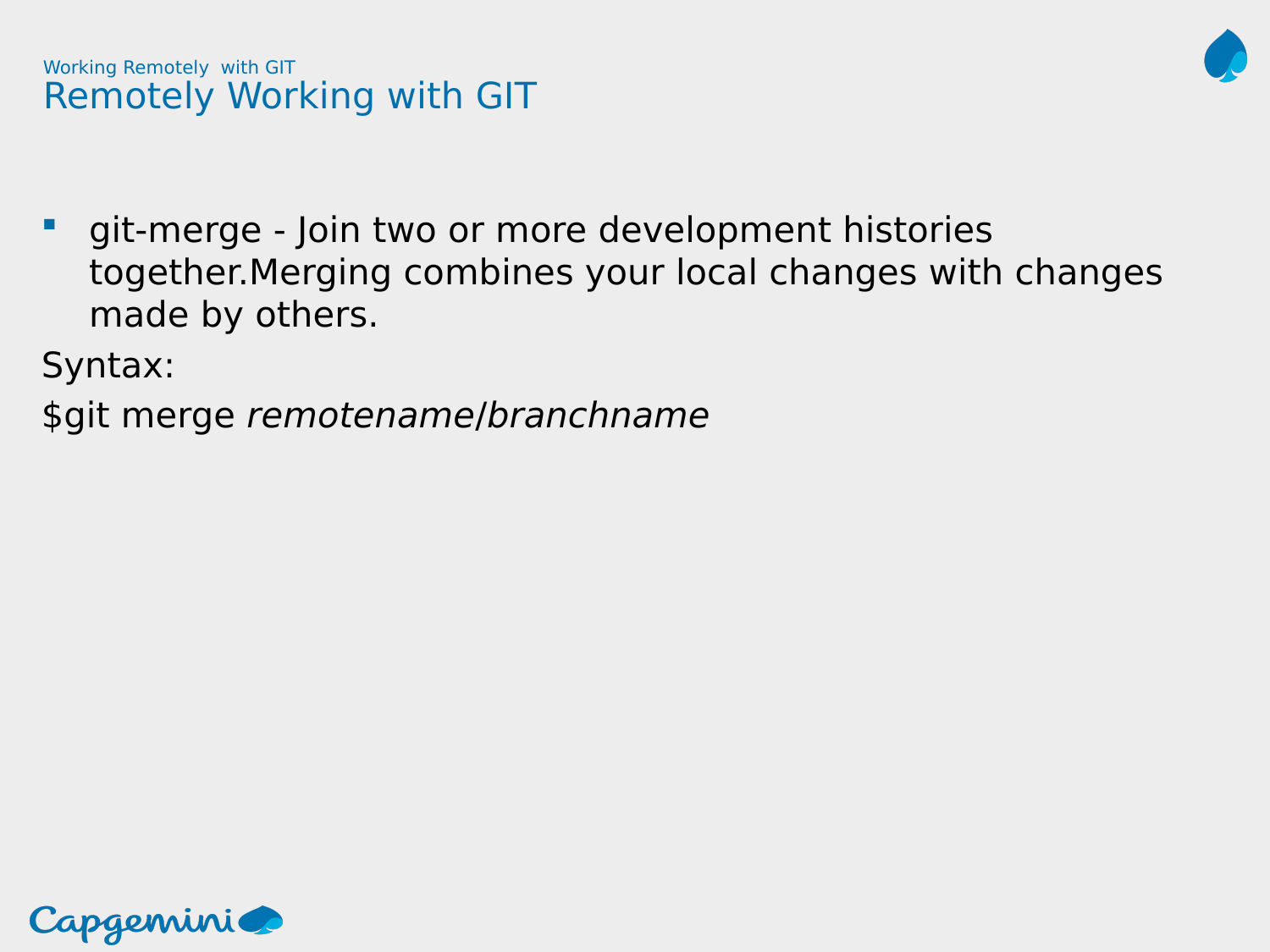

# Working Remotely  with GIT Remotely Working with GIT
git-merge - Join two or more development histories together.Merging combines your local changes with changes made by others.
Syntax:
$git merge remotename/branchname